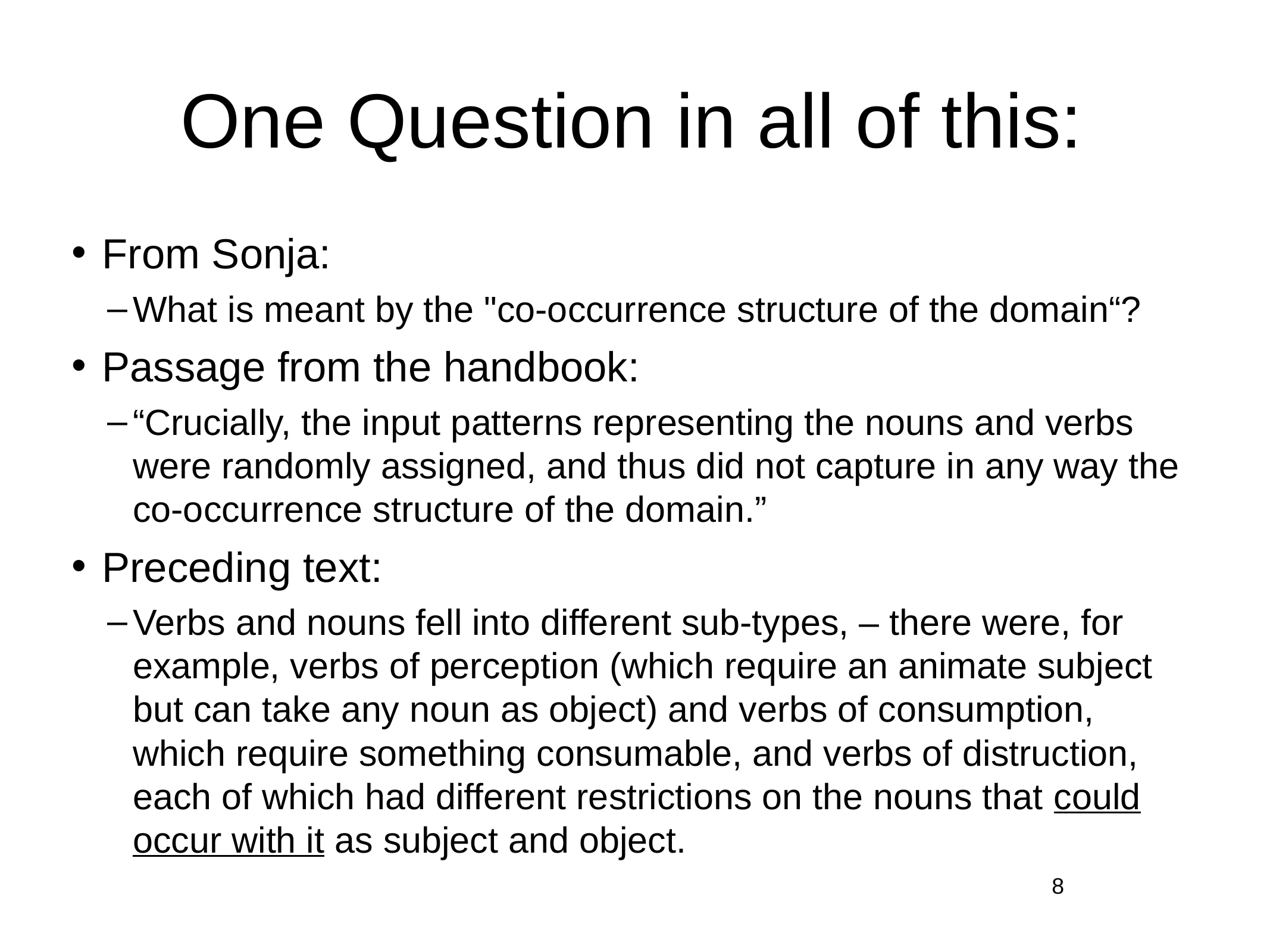

# One Question in all of this:
From Sonja:
What is meant by the "co-occurrence structure of the domain“?
Passage from the handbook:
“Crucially, the input patterns representing the nouns and verbs were randomly assigned, and thus did not capture in any way the co-occurrence structure of the domain.”
Preceding text:
Verbs and nouns fell into different sub-types, – there were, for example, verbs of perception (which require an animate subject but can take any noun as object) and verbs of consumption, which require something consumable, and verbs of distruction, each of which had different restrictions on the nouns that could occur with it as subject and object.
8